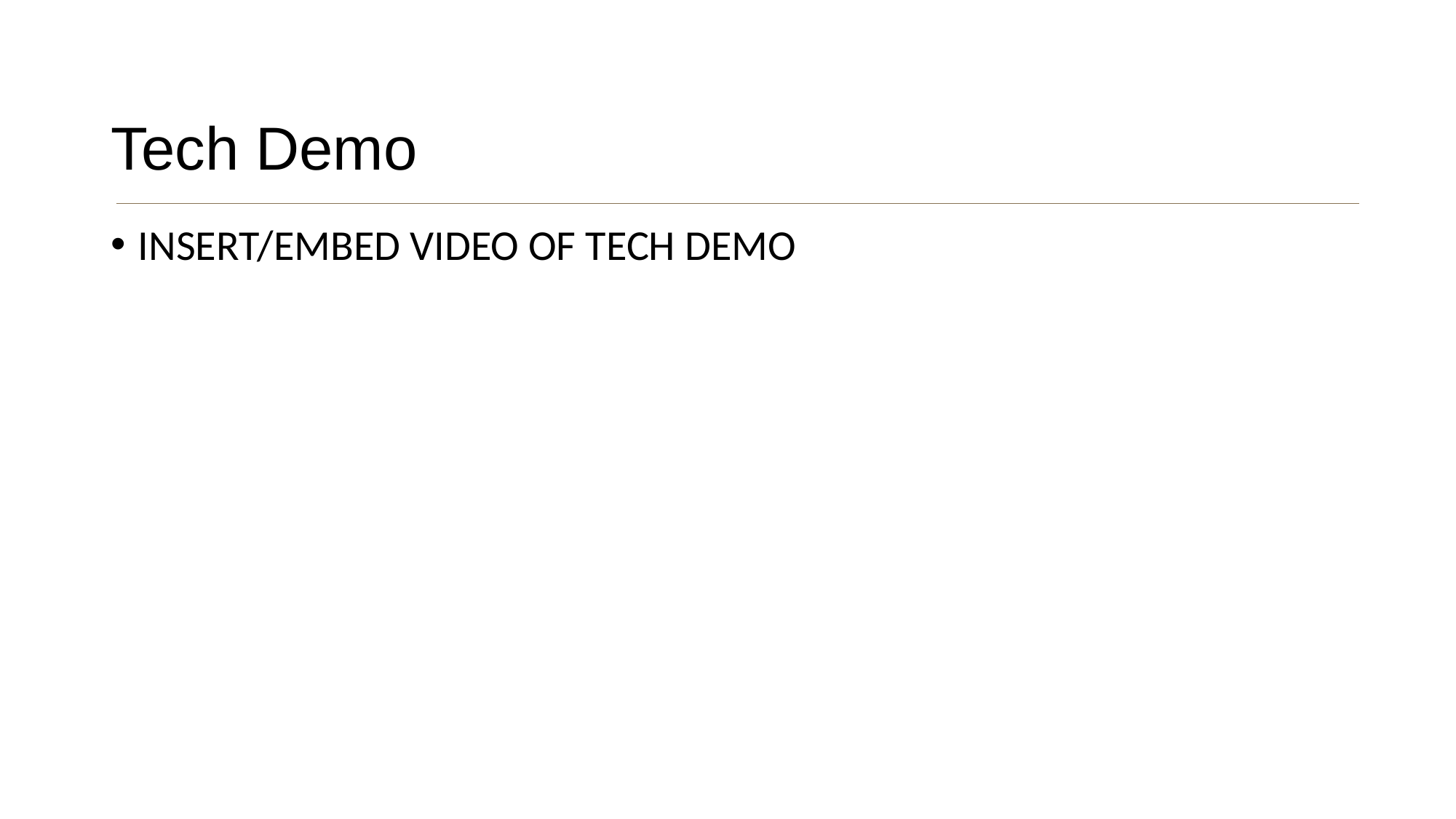

# Tech Demo
INSERT/EMBED VIDEO OF TECH DEMO